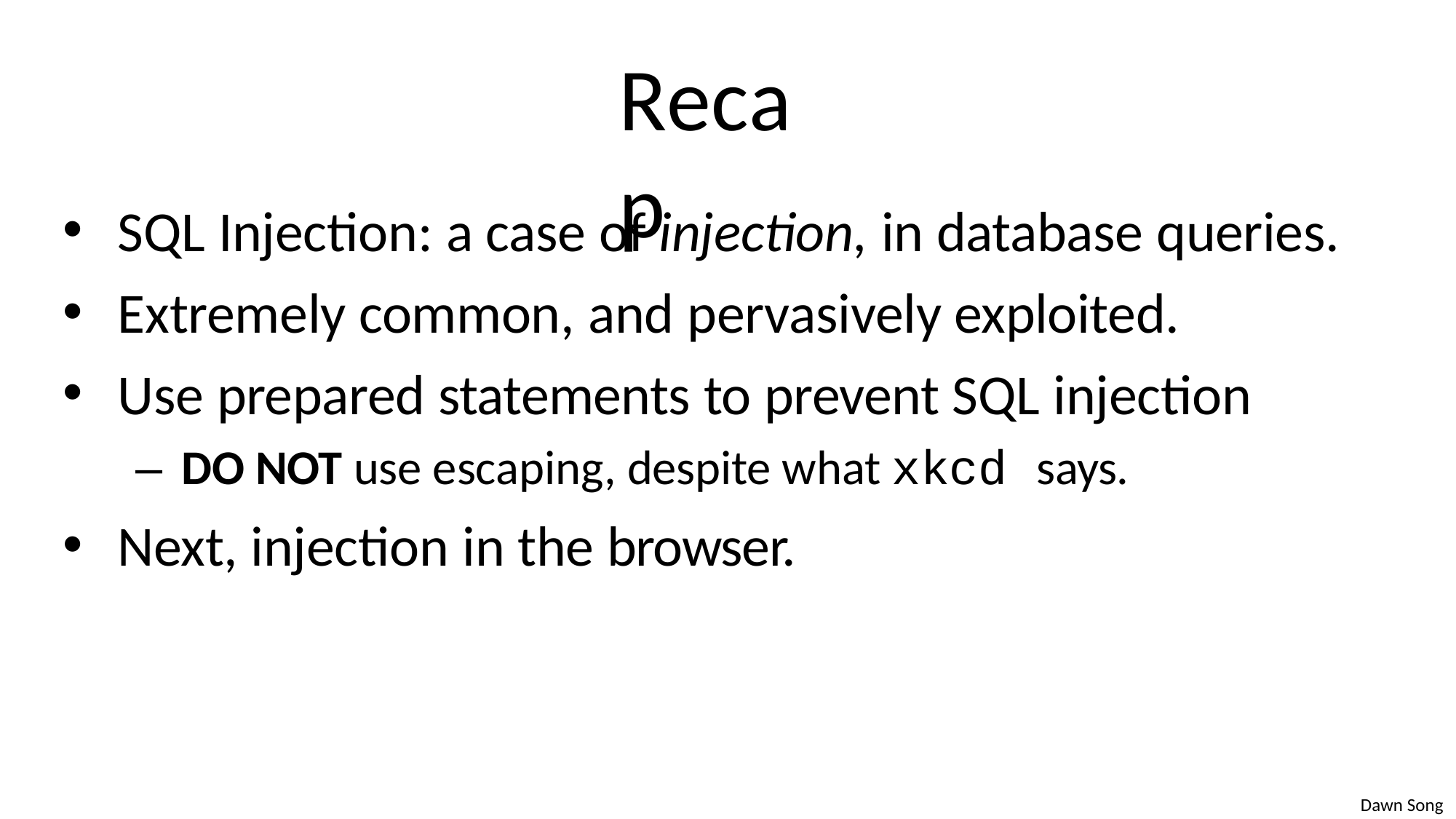

# Recap
SQL Injection: a case of injection, in database queries.
Extremely common, and pervasively exploited.
Use prepared statements to prevent SQL injection
– DO NOT use escaping, despite what xkcd says.
Next, injection in the browser.
Dawn Song